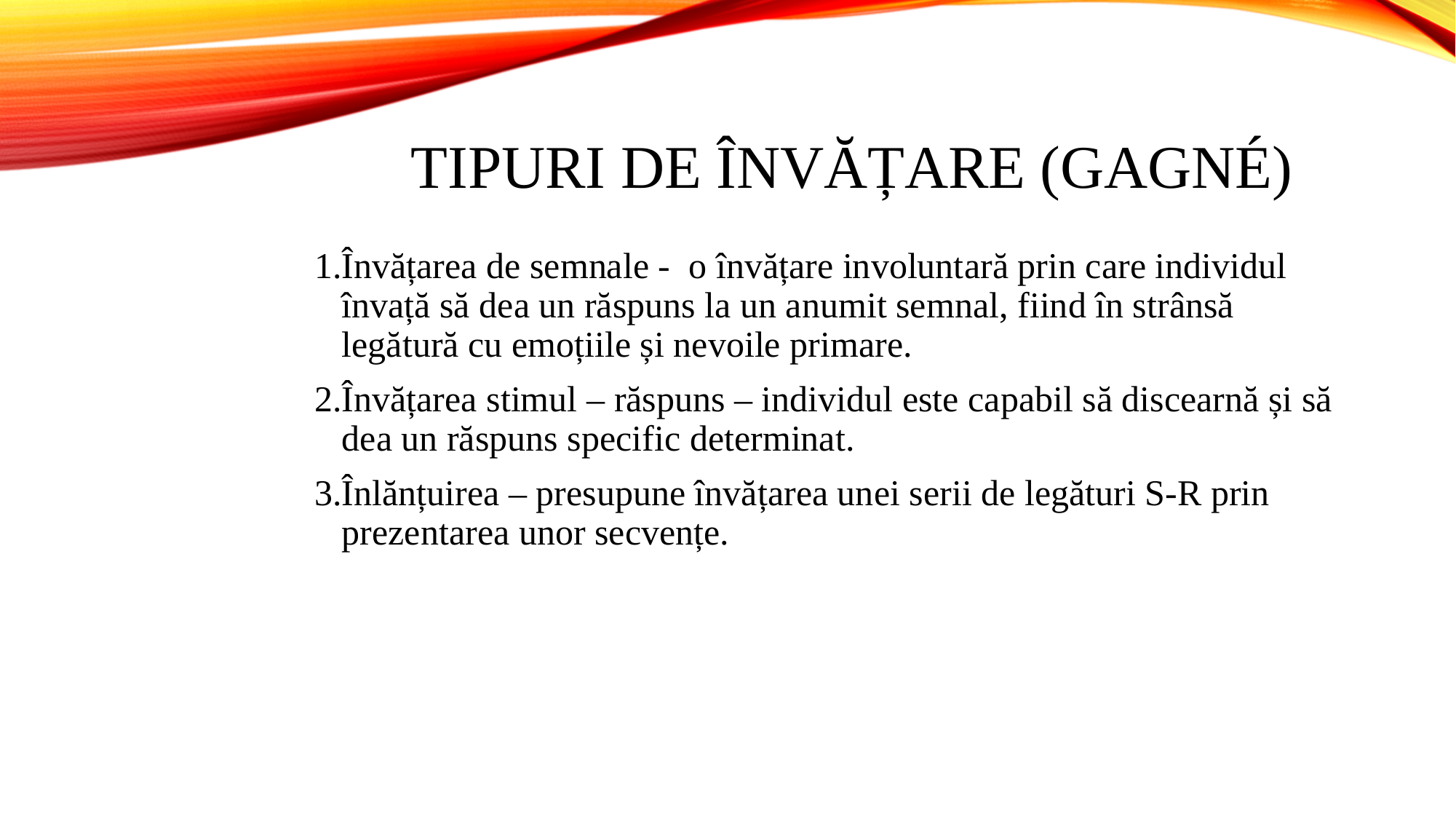

# TIPURI DE ÎNVĂȚARE (GAGNÉ)
Învățarea de semnale -  o învățare involuntară prin care individul învață să dea un răspuns la un anumit semnal, fiind în strânsă legătură cu emoțiile și nevoile primare.
Învățarea stimul – răspuns – individul este capabil să discearnă și să dea un răspuns specific determinat.
Înlănțuirea – presupune învățarea unei serii de legături S-R prin prezentarea unor secvențe.